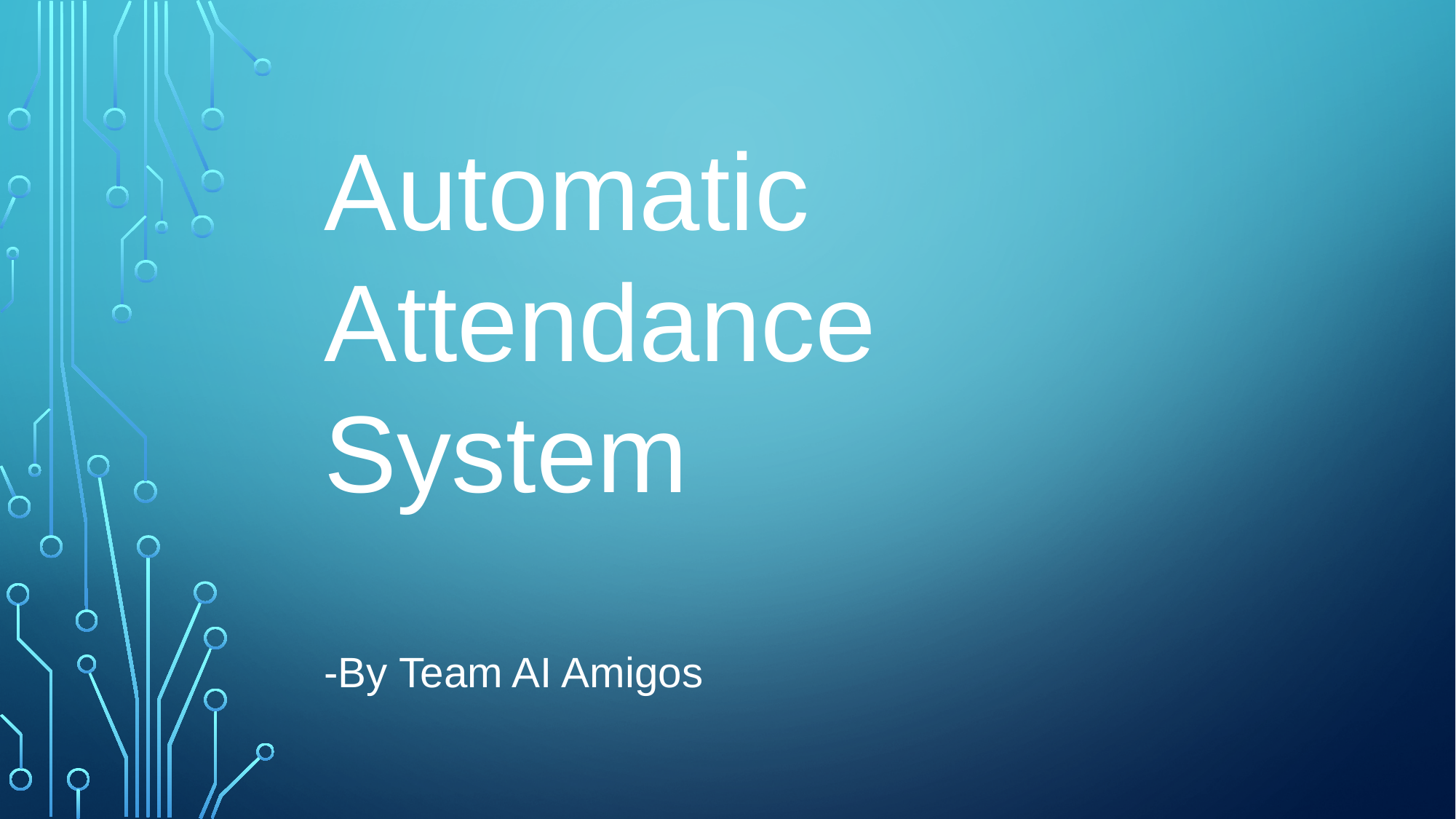

Automatic Attendance System

-By Team AI Amigos